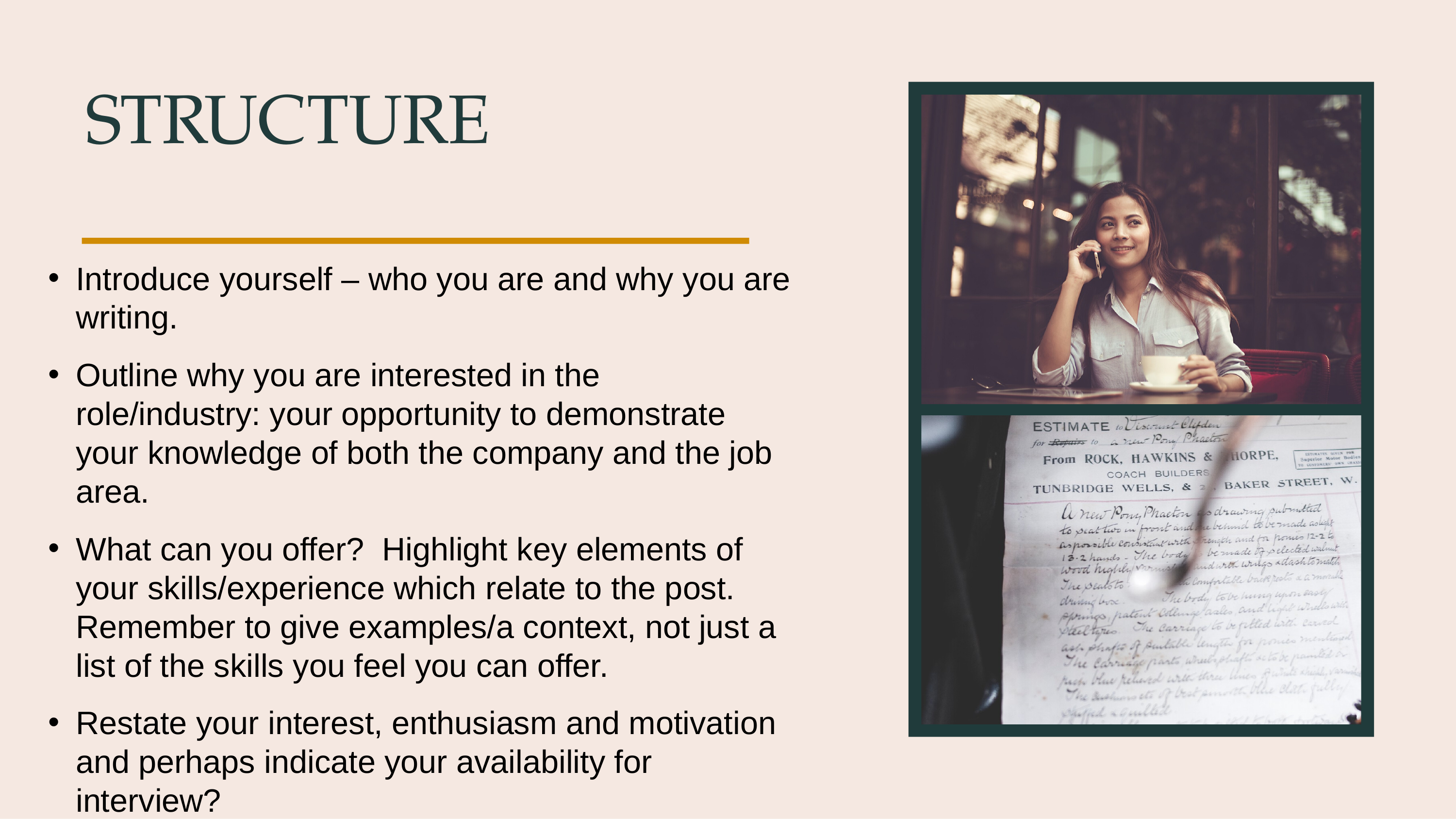

# STRUCTURE

Introduce yourself – who you are and why you are writing.

Outline why you are interested in the role/industry: your opportunity to demonstrate your knowledge of both the company and the job area.

What can you offer?  Highlight key elements of your skills/experience which relate to the post.  Remember to give examples/a context, not just a list of the skills you feel you can offer.

Restate your interest, enthusiasm and motivation and perhaps indicate your availability for interview?